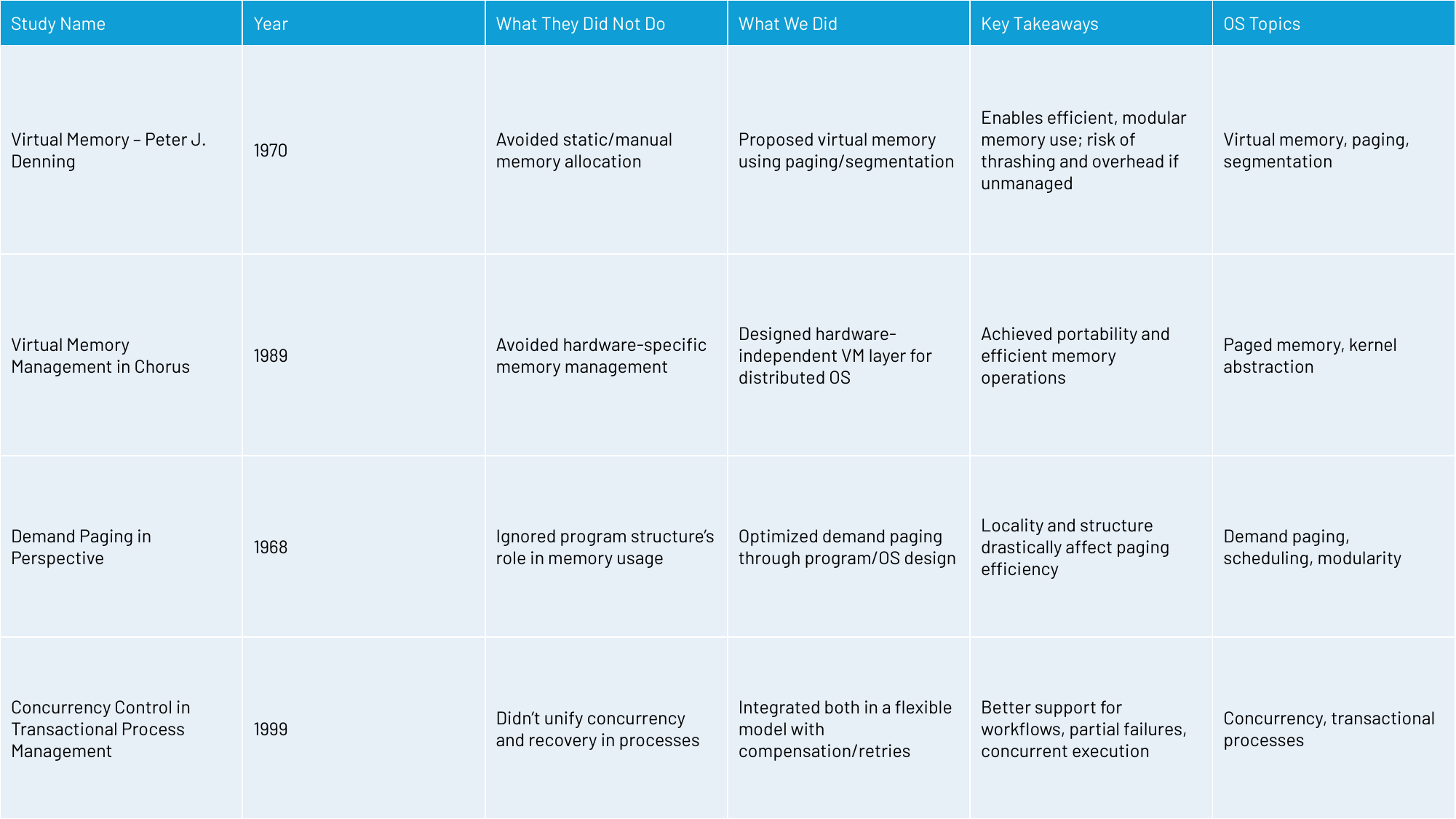

| Study Name | Year | What They Did Not Do | What We Did | Key Takeaways | OS Topics |
| --- | --- | --- | --- | --- | --- |
| Virtual Memory – Peter J. Denning | 1970 | Avoided static/manual memory allocation | Proposed virtual memory using paging/segmentation | Enables efficient, modular memory use; risk of thrashing and overhead if unmanaged | Virtual memory, paging, segmentation |
| Virtual Memory Management in Chorus | 1989 | Avoided hardware-specific memory management | Designed hardware-independent VM layer for distributed OS | Achieved portability and efficient memory operations | Paged memory, kernel abstraction |
| Demand Paging in Perspective | 1968 | Ignored program structure’s role in memory usage | Optimized demand paging through program/OS design | Locality and structure drastically affect paging efficiency | Demand paging, scheduling, modularity |
| Concurrency Control in Transactional Process Management | 1999 | Didn’t unify concurrency and recovery in processes | Integrated both in a flexible model with compensation/retries | Better support for workflows, partial failures, concurrent execution | Concurrency, transactional processes |